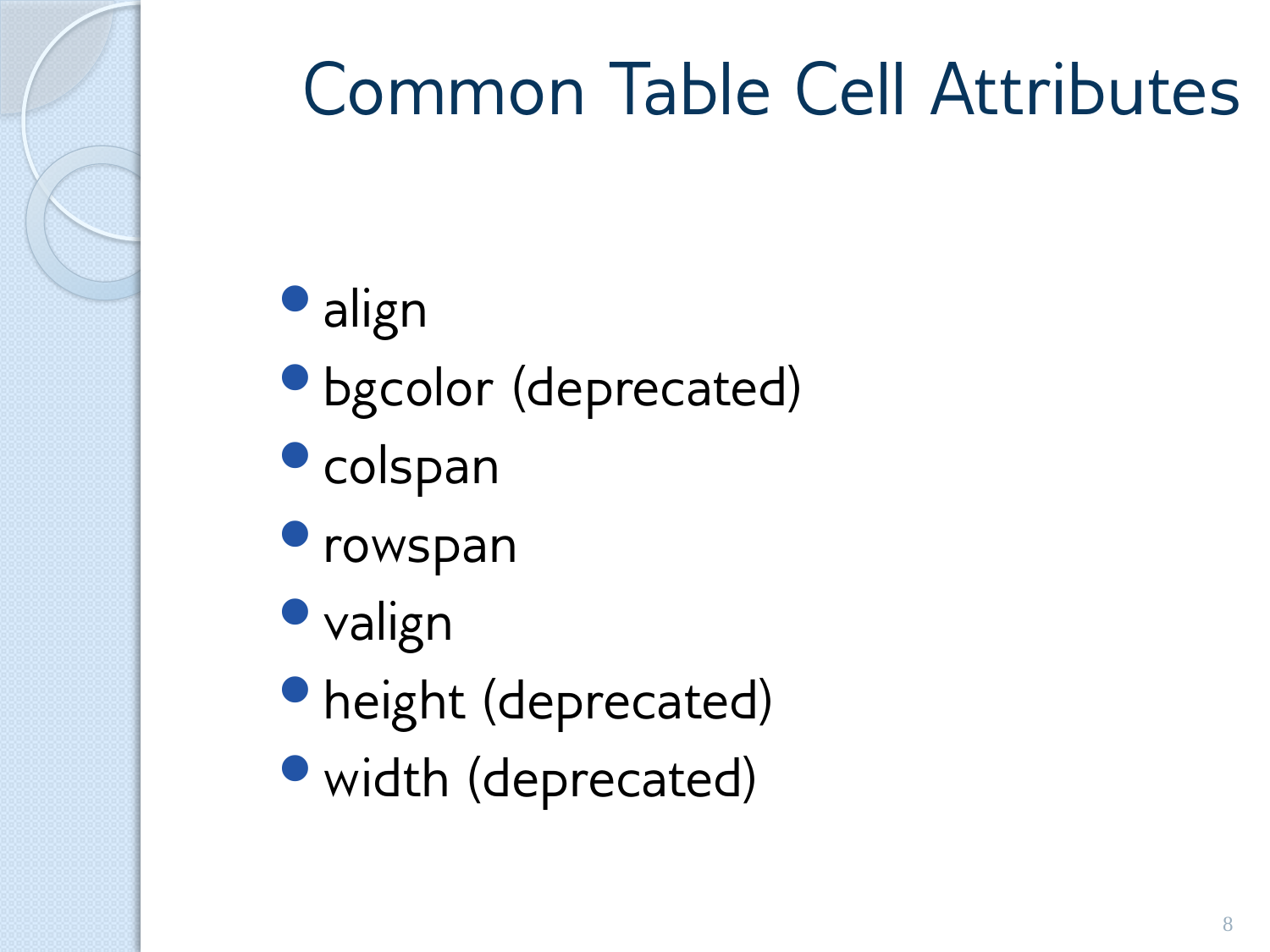

# Common Table Cell Attributes
align
bgcolor (deprecated)
colspan
rowspan
valign
height (deprecated)
width (deprecated)
8